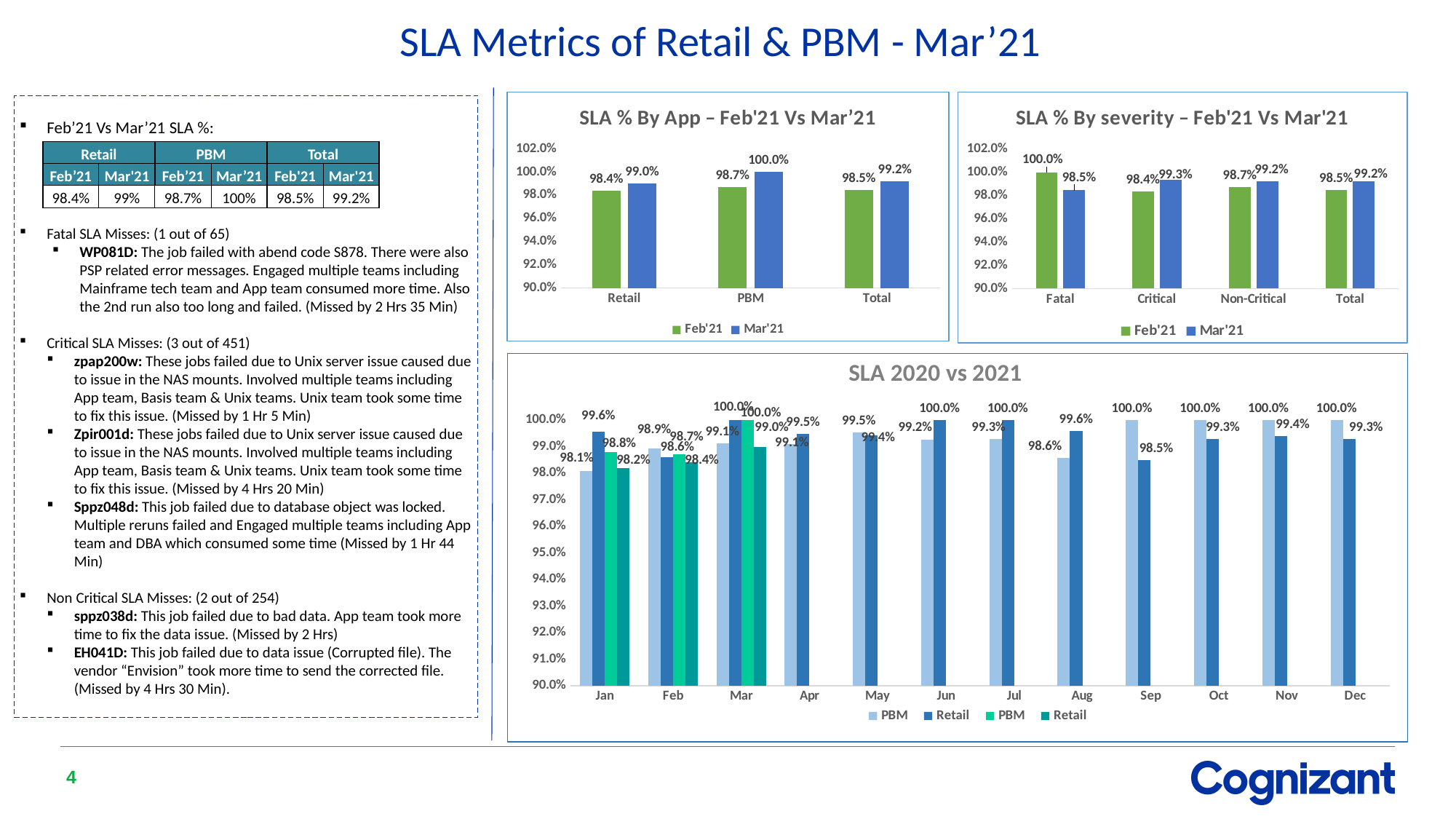

SLA Metrics of Retail & PBM - Mar’21

### Chart: SLA % By App – Feb'21 Vs Mar’21

| Category | Feb'21 | Mar'21 |
|---|---|---|
| Retail | 0.9838056680161943 | 0.9900332225913622 |
| PBM | 0.9870967741935484 | 1.0 |
| Total | 0.9845916795069337 | 0.9922077922077922 |

### Chart: SLA % By severity – Feb'21 Vs Mar'21

| Category | Feb'21 | Mar'21 |
|---|---|---|
| Fatal | 1.0 | 0.9846153846153847 |
| Critical | 0.9835051546391752 | 0.9933481152993349 |
| Non-Critical | 0.987012987012987 | 0.9921259842519685 |
| Total | 0.9845916795069337 | 0.9922077922077922 |
Feb’21 Vs Mar’21 SLA %:

Fatal SLA Misses: (1 out of 65)
WP081D: The job failed with abend code S878. There were also PSP related error messages. Engaged multiple teams including Mainframe tech team and App team consumed more time. Also the 2nd run also too long and failed. (Missed by 2 Hrs 35 Min)

Critical SLA Misses: (3 out of 451)
zpap200w: These jobs failed due to Unix server issue caused due to issue in the NAS mounts. Involved multiple teams including App team, Basis team & Unix teams. Unix team took some time to fix this issue. (Missed by 1 Hr 5 Min)
Zpir001d: These jobs failed due to Unix server issue caused due to issue in the NAS mounts. Involved multiple teams including App team, Basis team & Unix teams. Unix team took some time to fix this issue. (Missed by 4 Hrs 20 Min)
Sppz048d: This job failed due to database object was locked. Multiple reruns failed and Engaged multiple teams including App team and DBA which consumed some time (Missed by 1 Hr 44 Min)

Non Critical SLA Misses: (2 out of 254)
sppz038d: This job failed due to bad data. App team took more time to fix the data issue. (Missed by 2 Hrs)
EH041D: This job failed due to data issue (Corrupted file). The vendor “Envision” took more time to send the corrected file. (Missed by 4 Hrs 30 Min).

| Retail |  | PBM |  | Total |  |
| --- | --- | --- | --- | --- | --- |
| Feb’21 | Mar'21 | Feb’21 | Mar’21 | Feb'21 | Mar'21 |
| 98.4% | 99% | 98.7% | 100% | 98.5% | 99.2% |

### Chart: SLA 2020 vs 2021

| Category | PBM | Retail | PBM | Retail |
|---|---|---|---|---|
| Jan | 0.98090692124105 | 0.995633187772926 | 0.988 | 0.982 |
| Feb | 0.989406779661017 | 0.986111111111111 | 0.987 | 0.984 |
| Mar | 0.991266375545851 | 1.0 | 1.0 | 0.99 |
| Apr | 0.990853658536585 | 0.994791666666667 | None | None |
| May | 0.995423340961098 | 0.994152046783626 | None | None |
| Jun | 0.992481203007519 | 1.0 | None | None |
| Jul | 0.993 | 1.0 | None | None |
| Aug | 0.9858 | 0.996 | None | None |
| Sep | 1.0 | 0.985 | None | None |
| Oct | 1.0 | 0.993 | None | None |
| Nov | 1.0 | 0.994 | None | None |
| Dec | 1.0 | 0.993 | None | None |
4